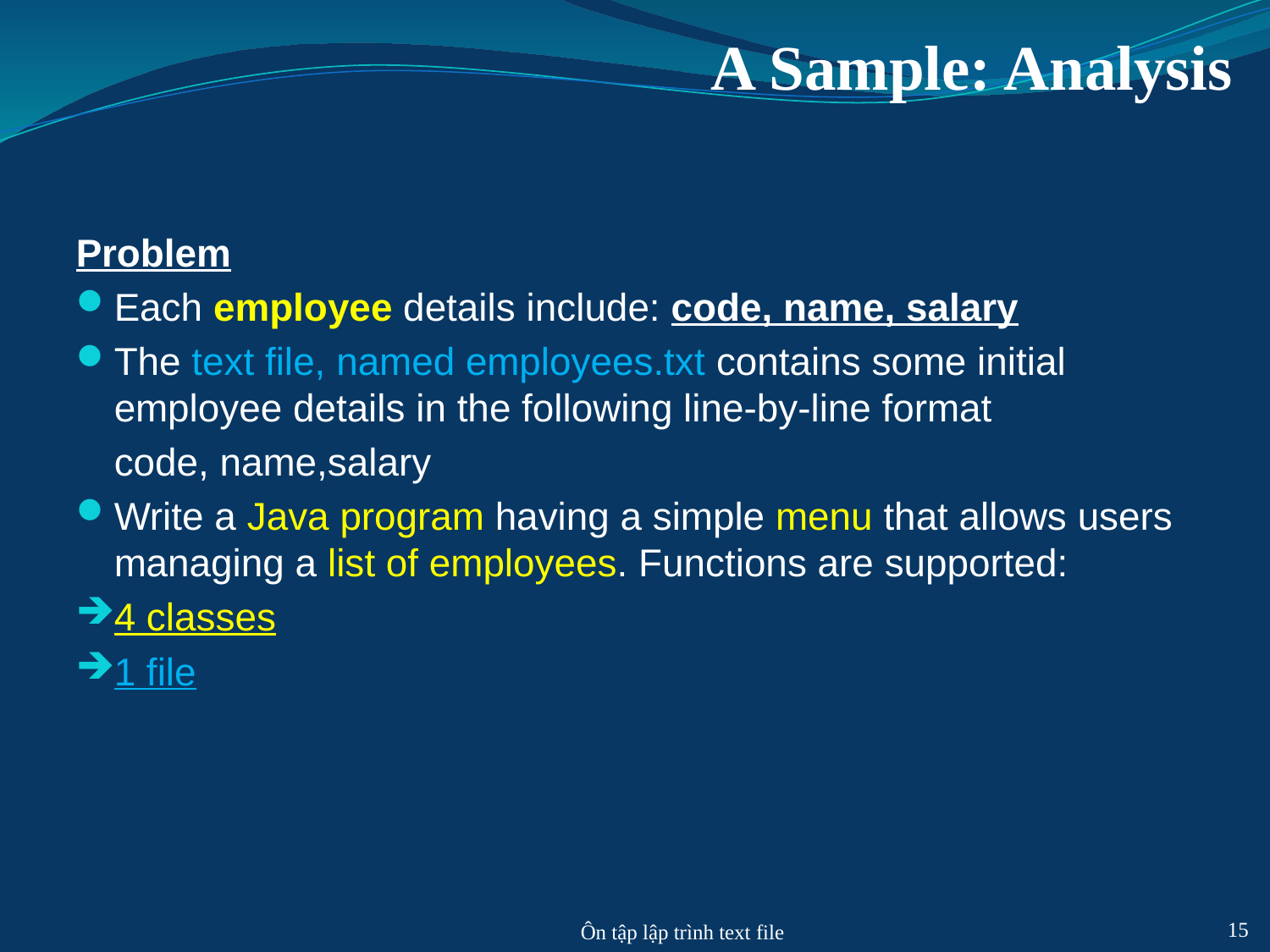

# A Sample: Analysis
Problem
Each employee details include: code, name, salary
The text file, named employees.txt contains some initial employee details in the following line-by-line format
	code, name,salary
Write a Java program having a simple menu that allows users managing a list of employees. Functions are supported:
4 classes
1 file
Ôn tập lập trình text file
15